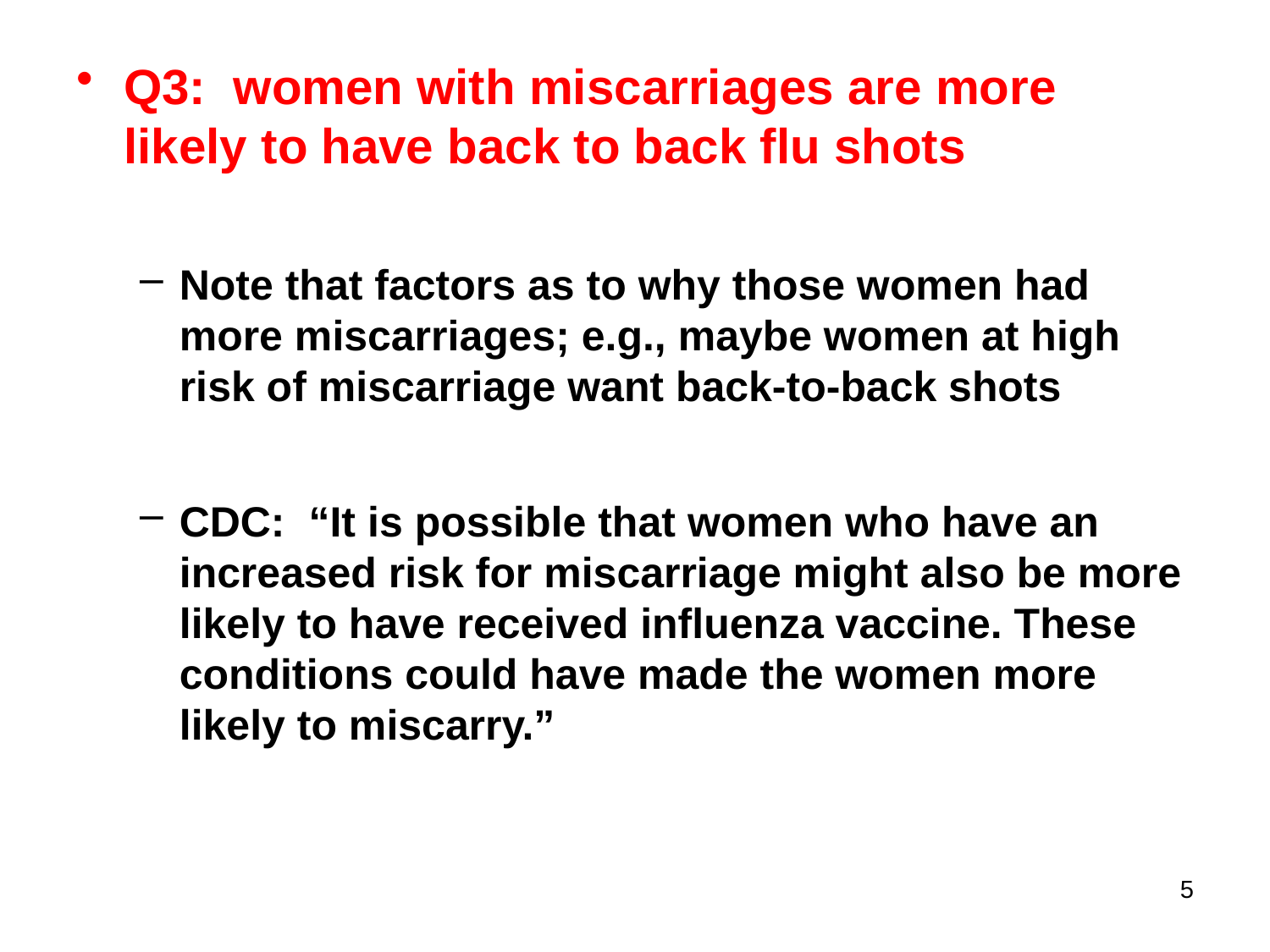

Q3:  women with miscarriages are more likely to have back to back flu shots

Note that factors as to why those women had more miscarriages; e.g., maybe women at high risk of miscarriage want back-to-back shots

CDC:  “It is possible that women who have an increased risk for miscarriage might also be more likely to have received influenza vaccine. These conditions could have made the women more likely to miscarry.”
5
#